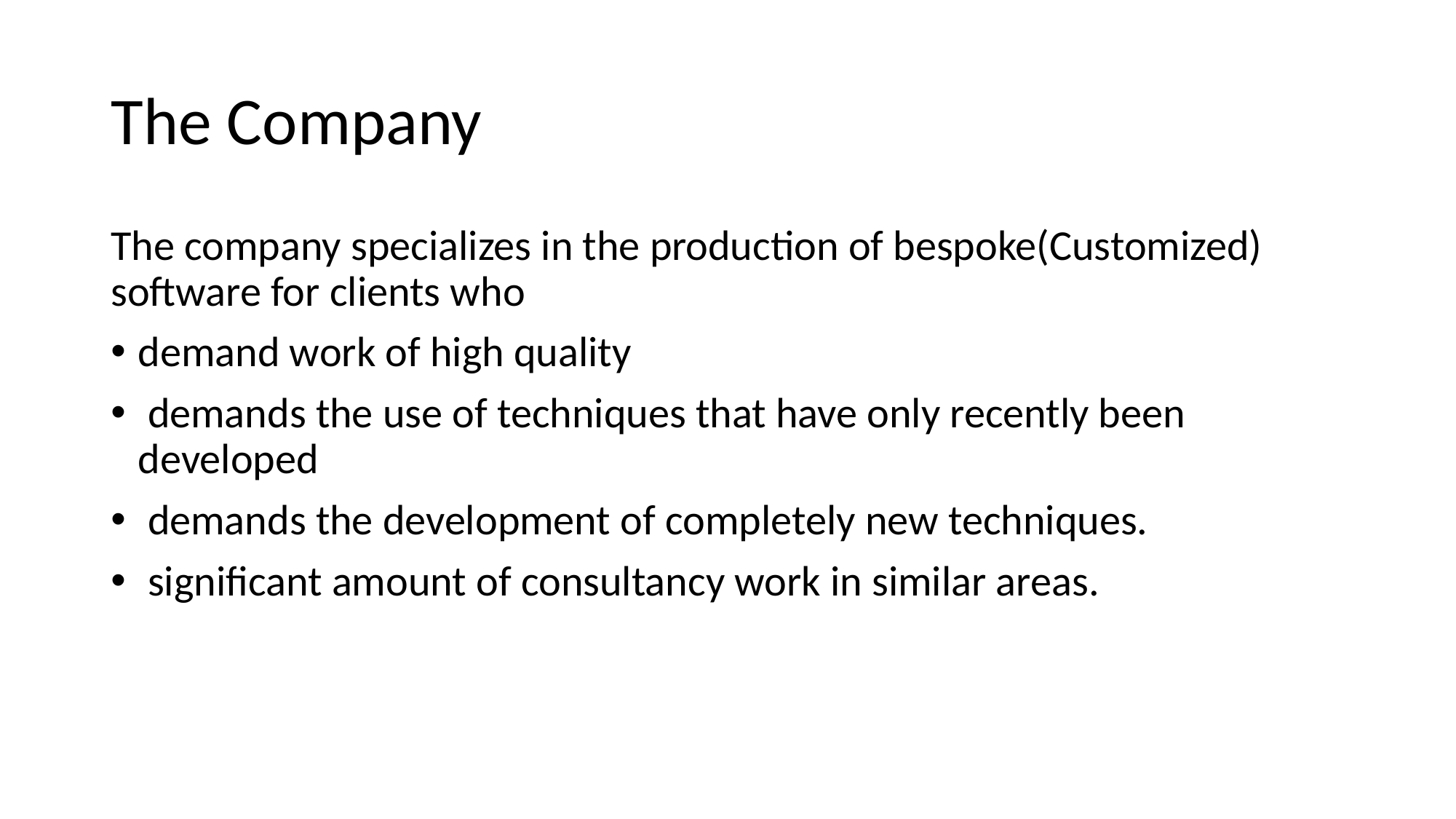

# The Company
The company specializes in the production of bespoke(Customized) software for clients who
demand work of high quality
 demands the use of techniques that have only recently been developed
 demands the development of completely new techniques.
 significant amount of consultancy work in similar areas.